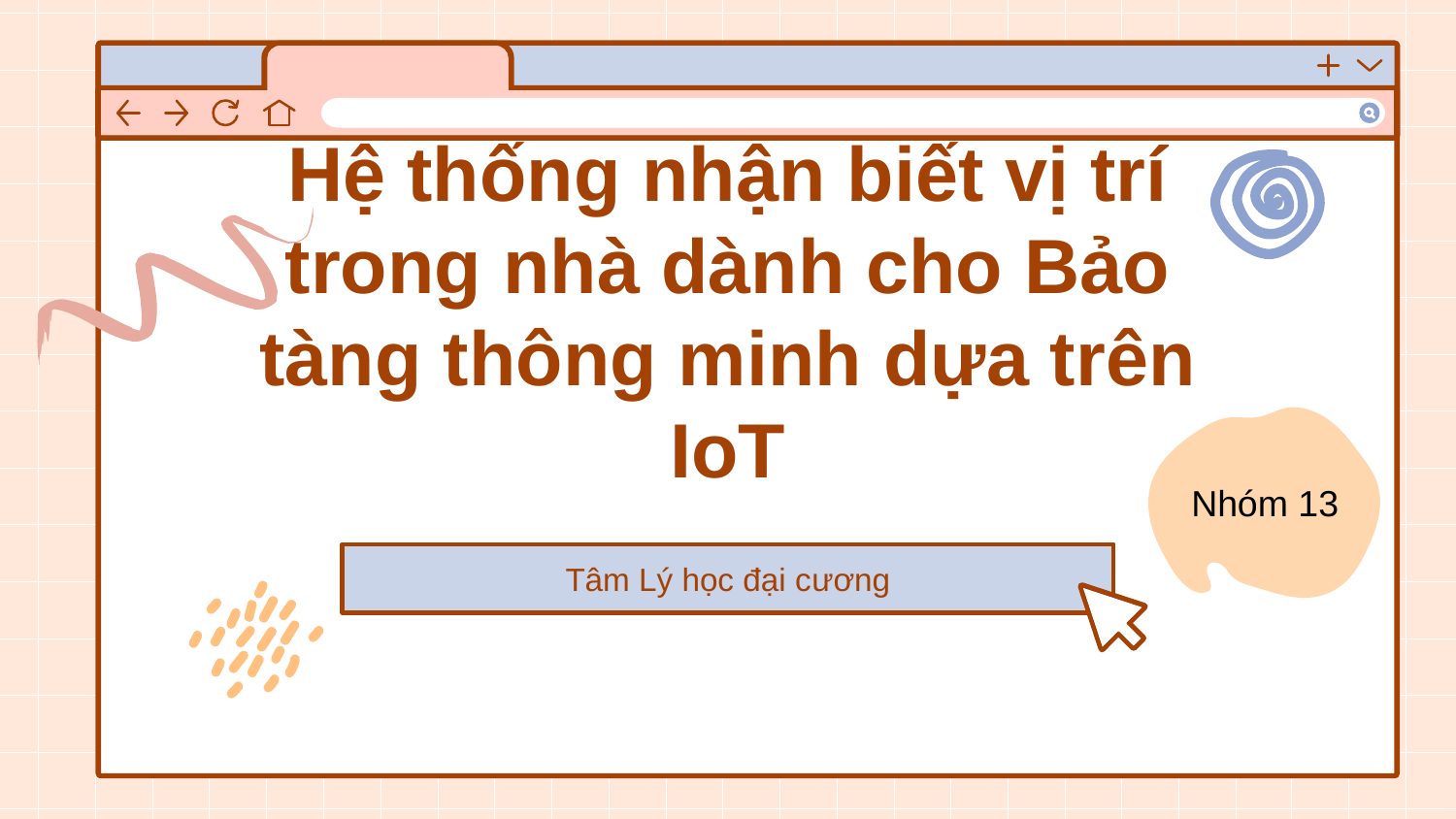

# Hệ thống nhận biết vị trí trong nhà dành cho Bảo tàng thông minh dựa trên IoT
Nhóm 13
Tâm Lý học đại cương